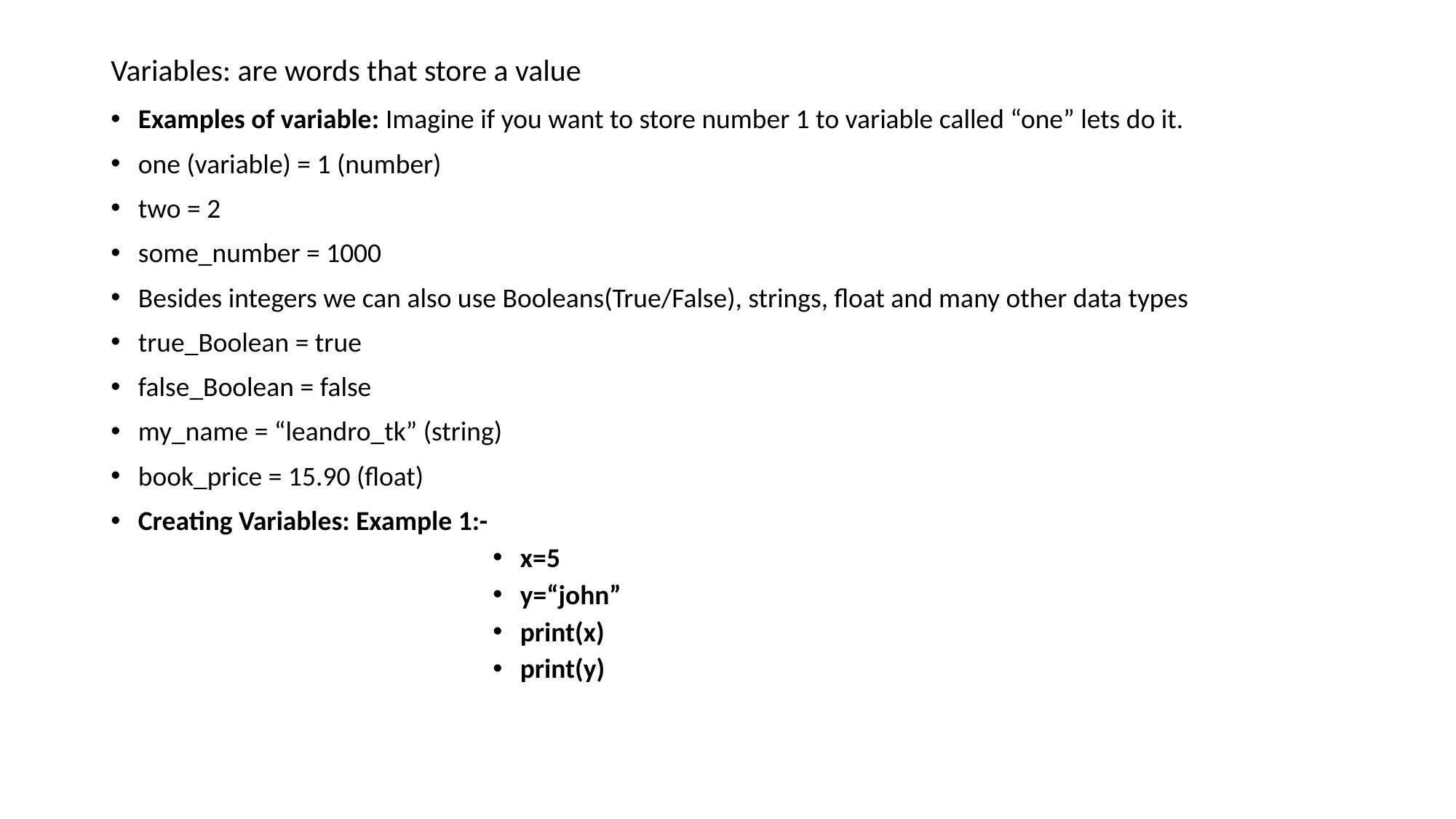

# Variables: are words that store a value
Examples of variable: Imagine if you want to store number 1 to variable called “one” lets do it.
one (variable) = 1 (number)
two = 2
some_number = 1000
Besides integers we can also use Booleans(True/False), strings, float and many other data types
true_Boolean = true
false_Boolean = false
my_name = “leandro_tk” (string)
book_price = 15.90 (float)
Creating Variables: Example 1:-
x=5
y=“john”
print(x)
print(y)